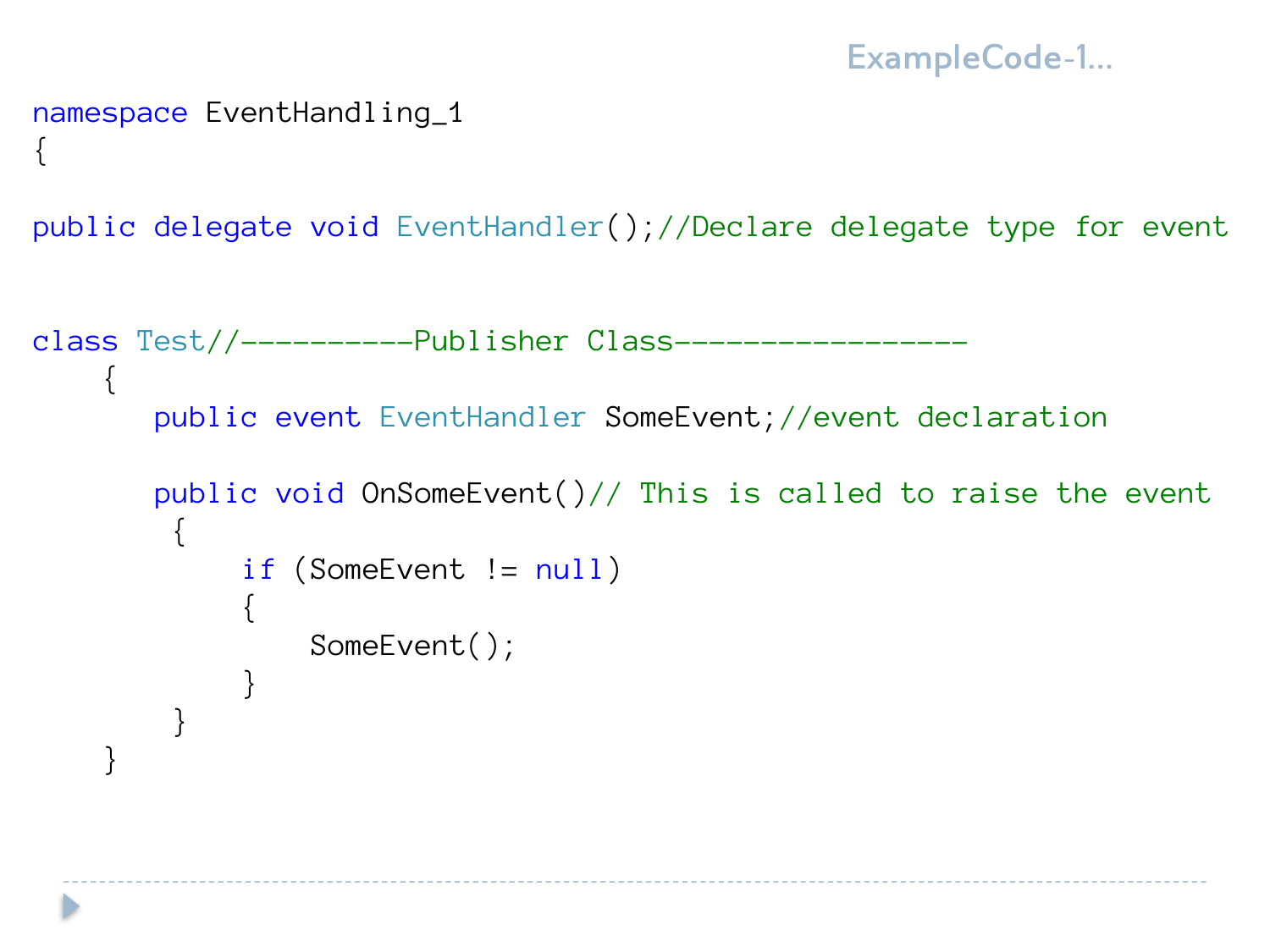

ExampleCode-1…
namespace EventHandling_1
{

public delegate void EventHandler();//Declare delegate type for event

class Test//----------Publisher Class-----------------
    {
       public event EventHandler SomeEvent;//event declaration

       public void OnSomeEvent()// This is called to raise the event
        {
            if (SomeEvent != null)
            {
                SomeEvent();
            }
        }
    }